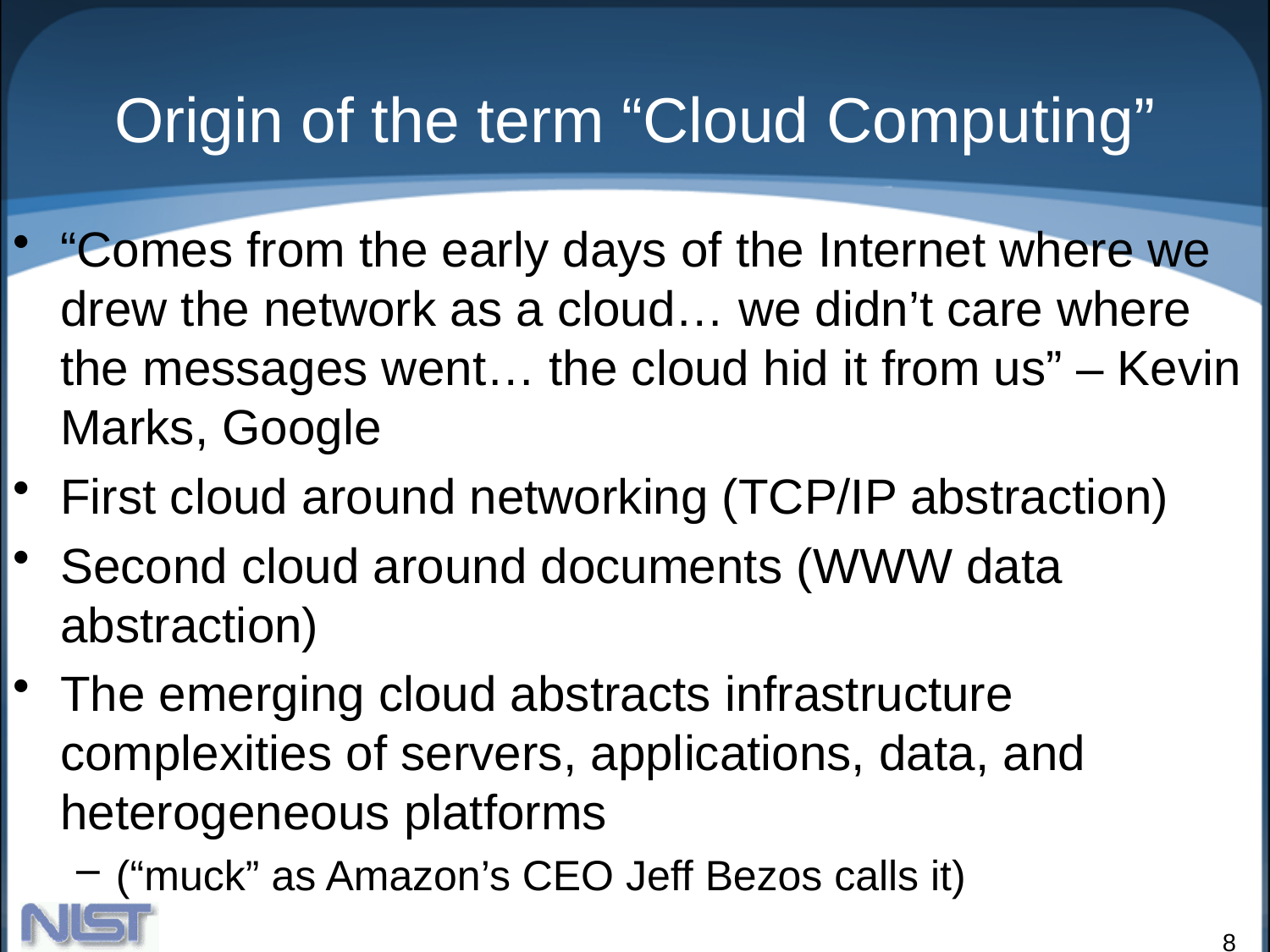

Origin of the term “Cloud Computing”
“Comes from the early days of the Internet where we drew the network as a cloud… we didn’t care where the messages went… the cloud hid it from us” – Kevin Marks, Google
First cloud around networking (TCP/IP abstraction)
Second cloud around documents (WWW data abstraction)
The emerging cloud abstracts infrastructure complexities of servers, applications, data, and heterogeneous platforms
(“muck” as Amazon’s CEO Jeff Bezos calls it)

8